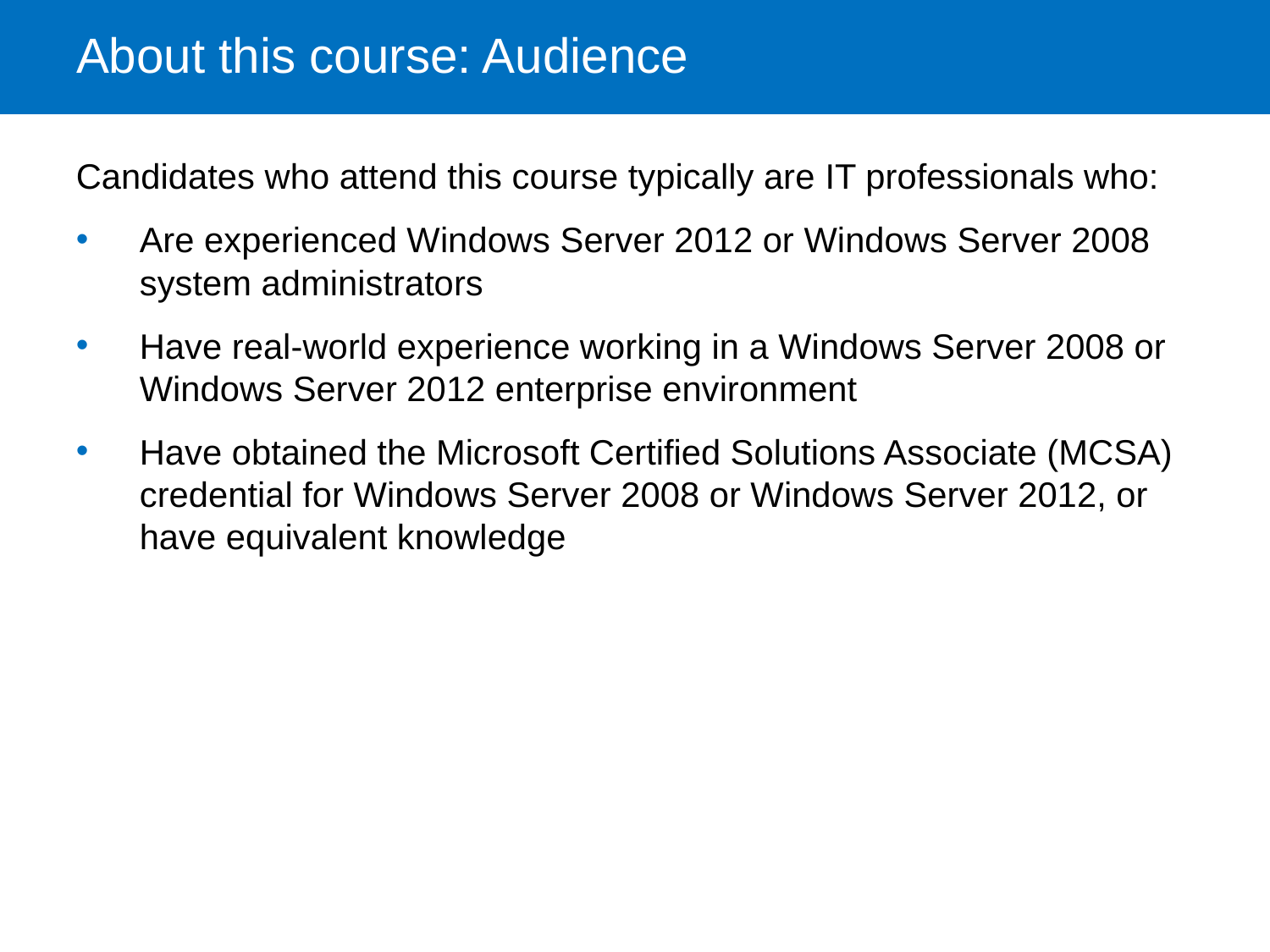

# About this course: Audience
Candidates who attend this course typically are IT professionals who:
Are experienced Windows Server 2012 or Windows Server 2008 system administrators
Have real-world experience working in a Windows Server 2008 or Windows Server 2012 enterprise environment
Have obtained the Microsoft Certified Solutions Associate (MCSA) credential for Windows Server 2008 or Windows Server 2012, or have equivalent knowledge